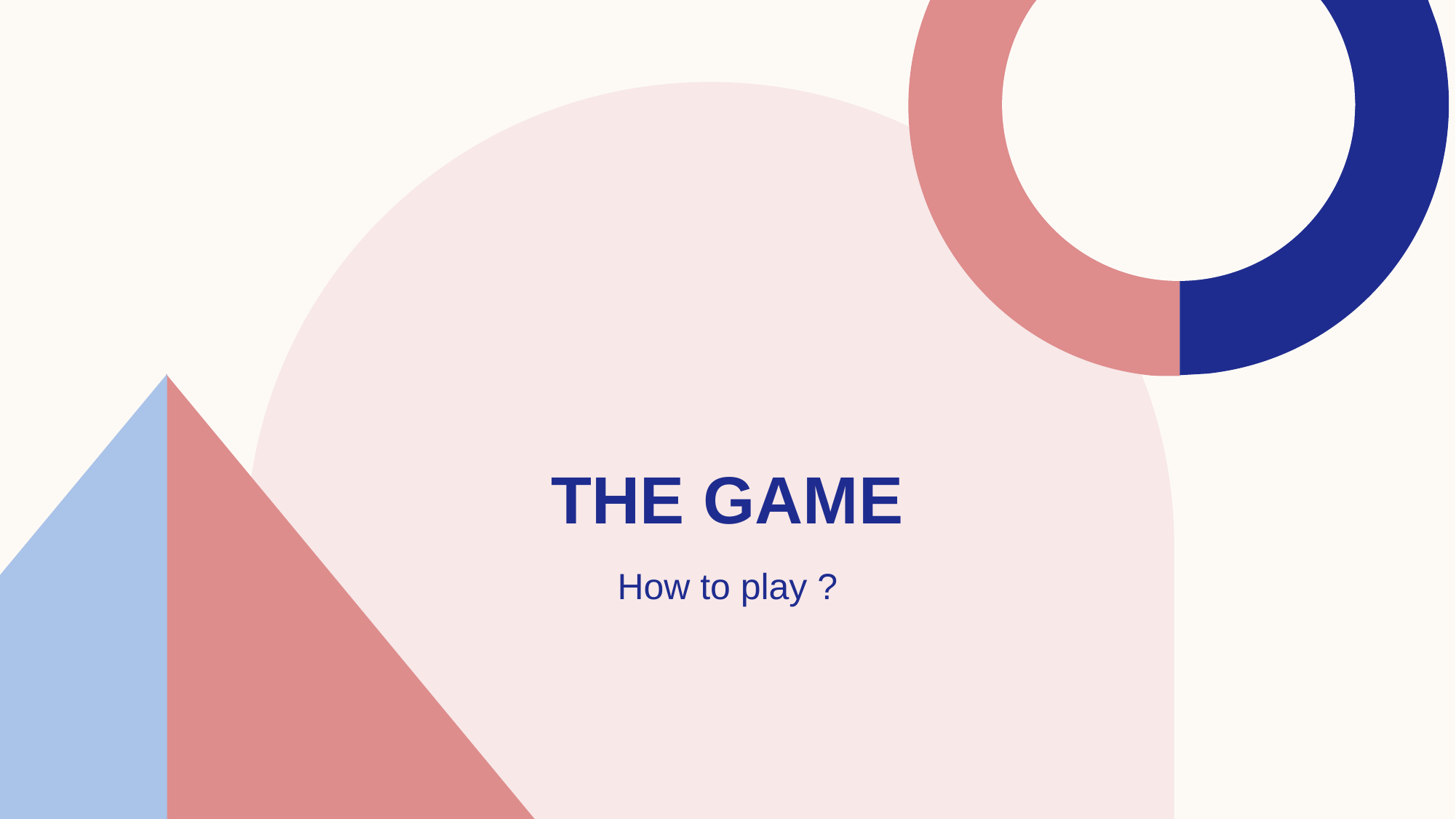

# The game
How to play ?